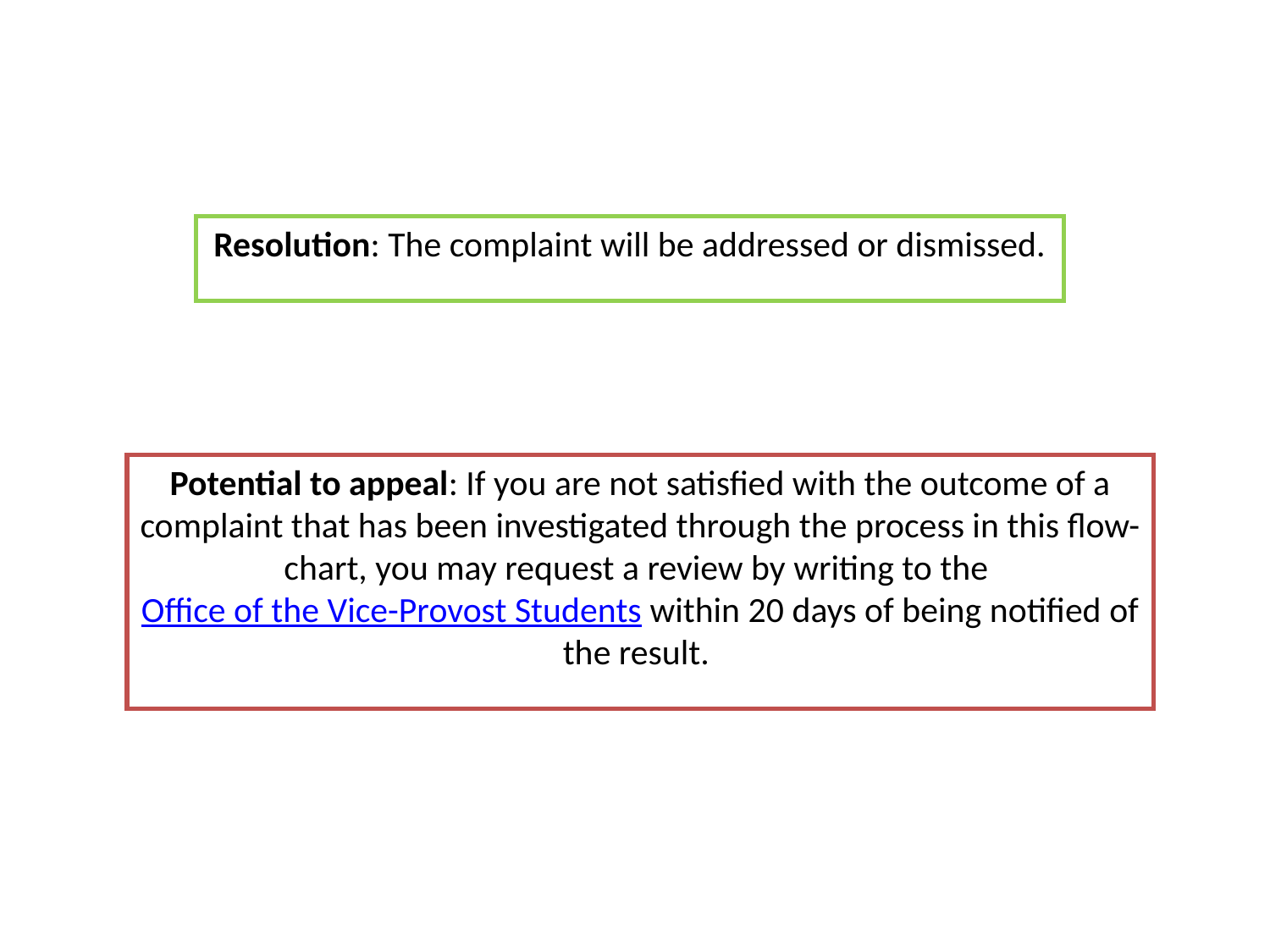

Resolution: The complaint will be addressed or dismissed.
Potential to appeal: If you are not satisfied with the outcome of a complaint that has been investigated through the process in this flow-chart, you may request a review by writing to the Office of the Vice-Provost Students within 20 days of being notified of the result.